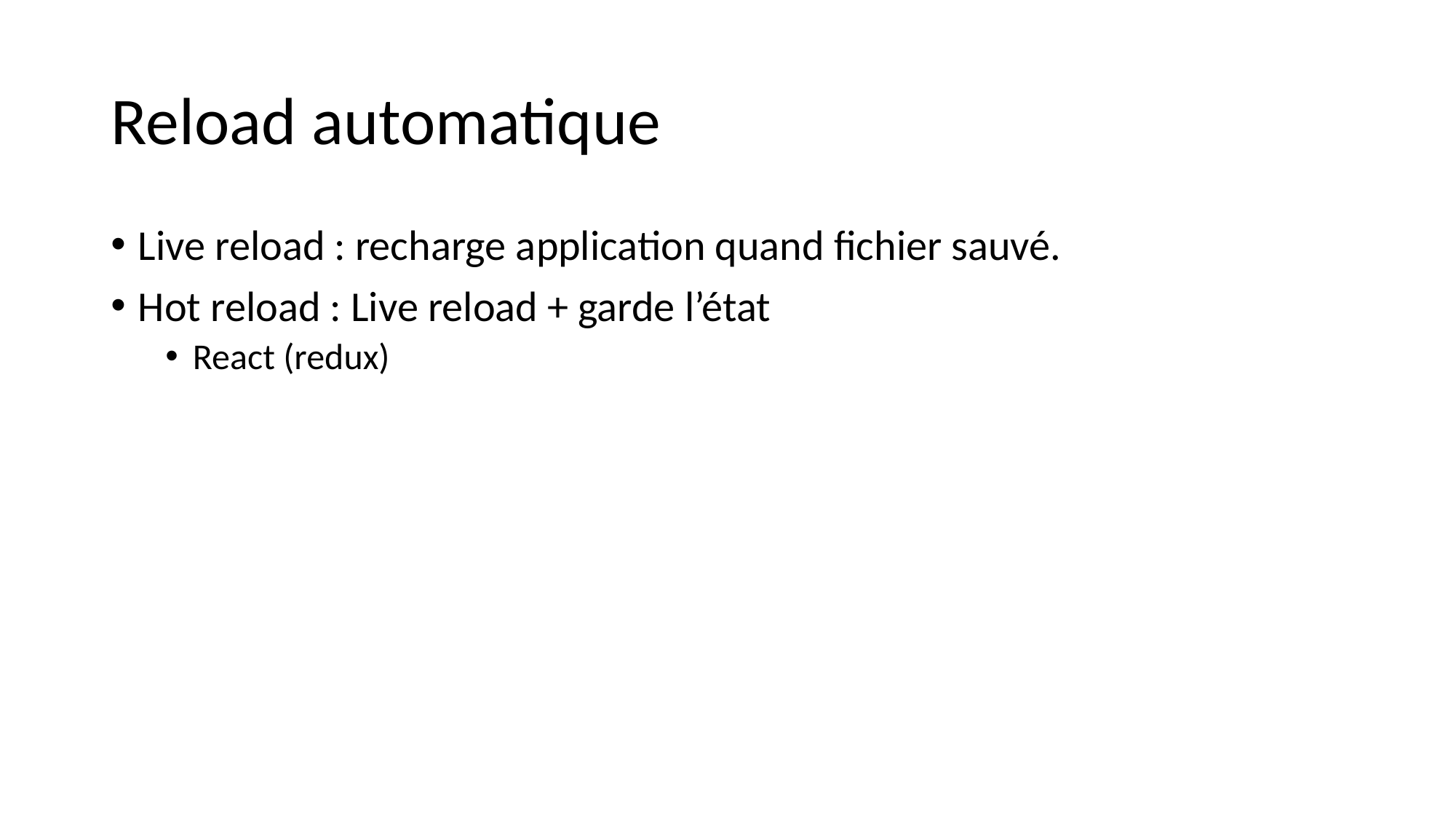

# Reload automatique
Live reload : recharge application quand fichier sauvé.
Hot reload : Live reload + garde l’état
React (redux)